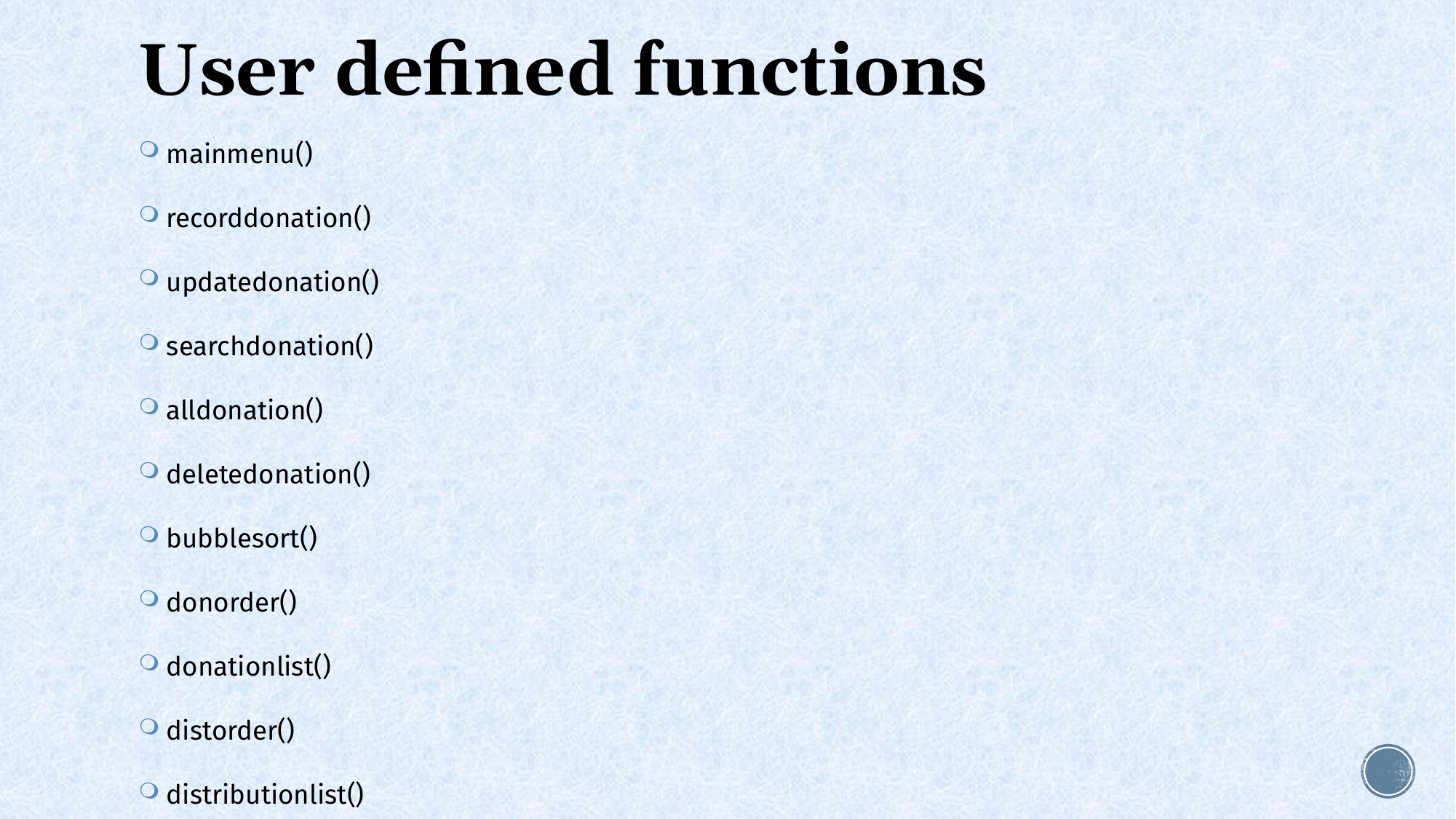

# User defined functions
 mainmenu()
 recorddonation()
 updatedonation()
 searchdonation()
 alldonation()
 deletedonation()
 bubblesort()
 donorder()
 donationlist()
 distorder()
 distributionlist()